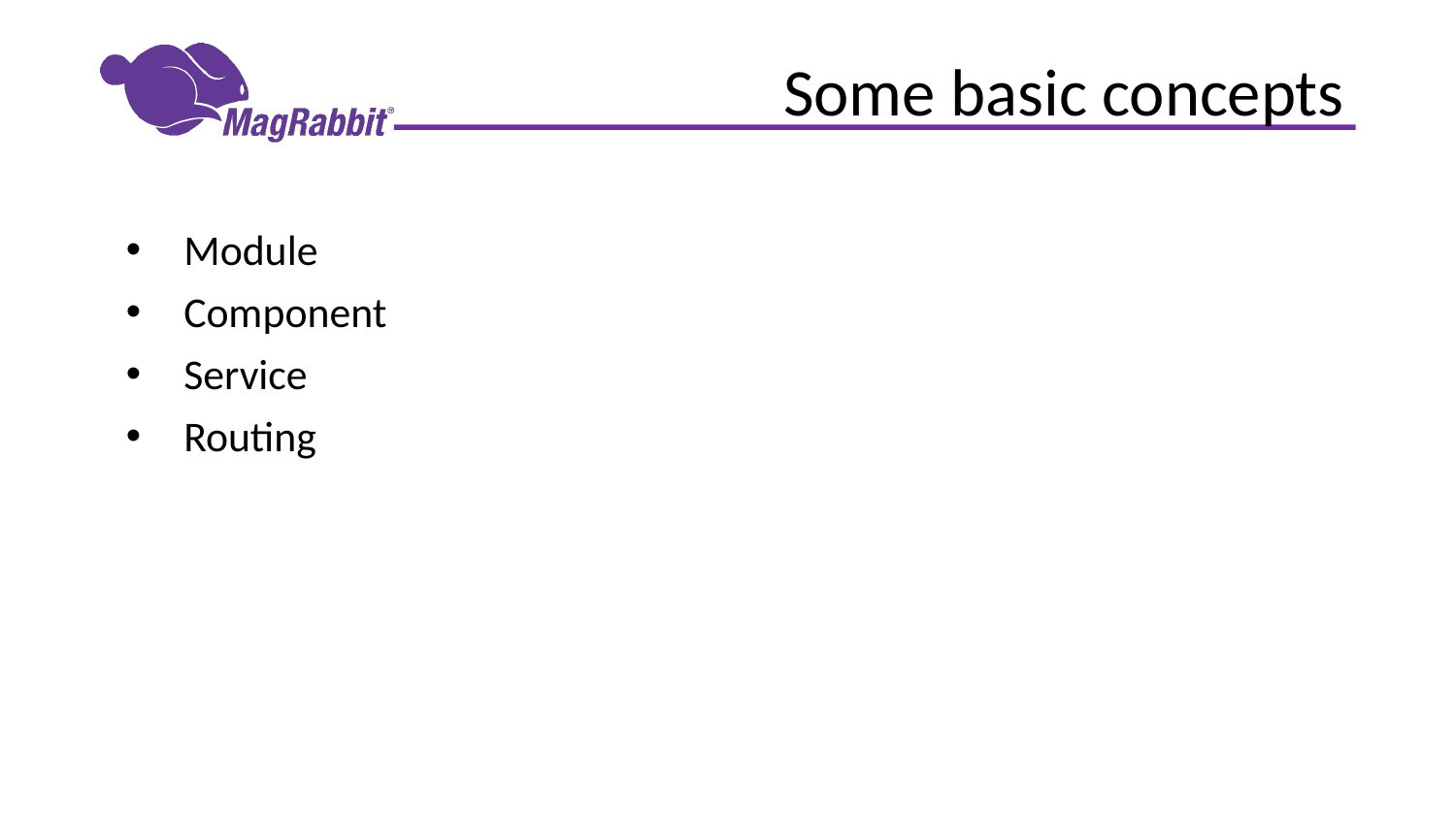

# Some basic concepts
Module
Component
Service
Routing